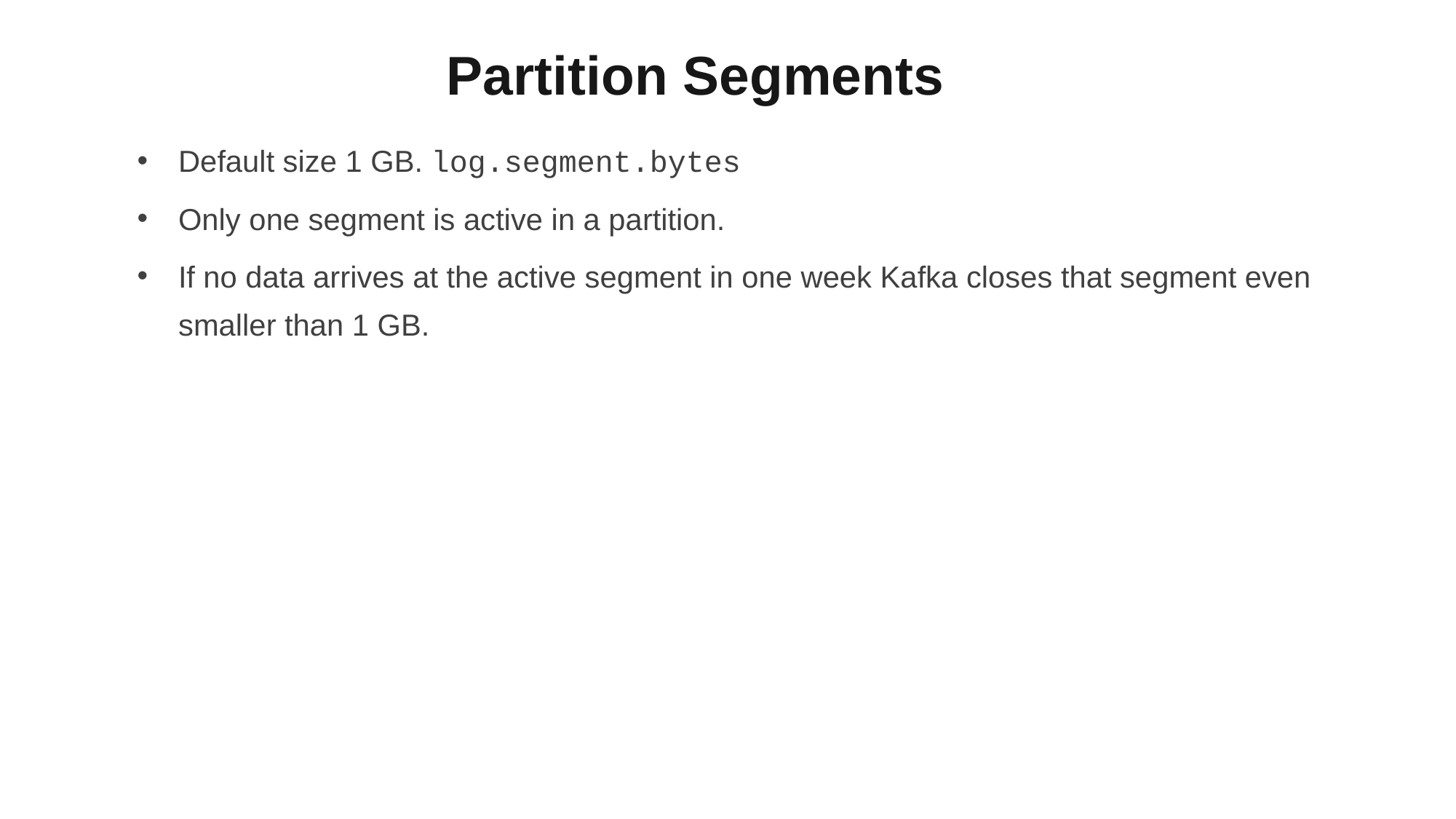

# Partition Segments
Default size 1 GB. log.segment.bytes
Only one segment is active in a partition.
If no data arrives at the active segment in one week Kafka closes that segment even smaller than 1 GB.